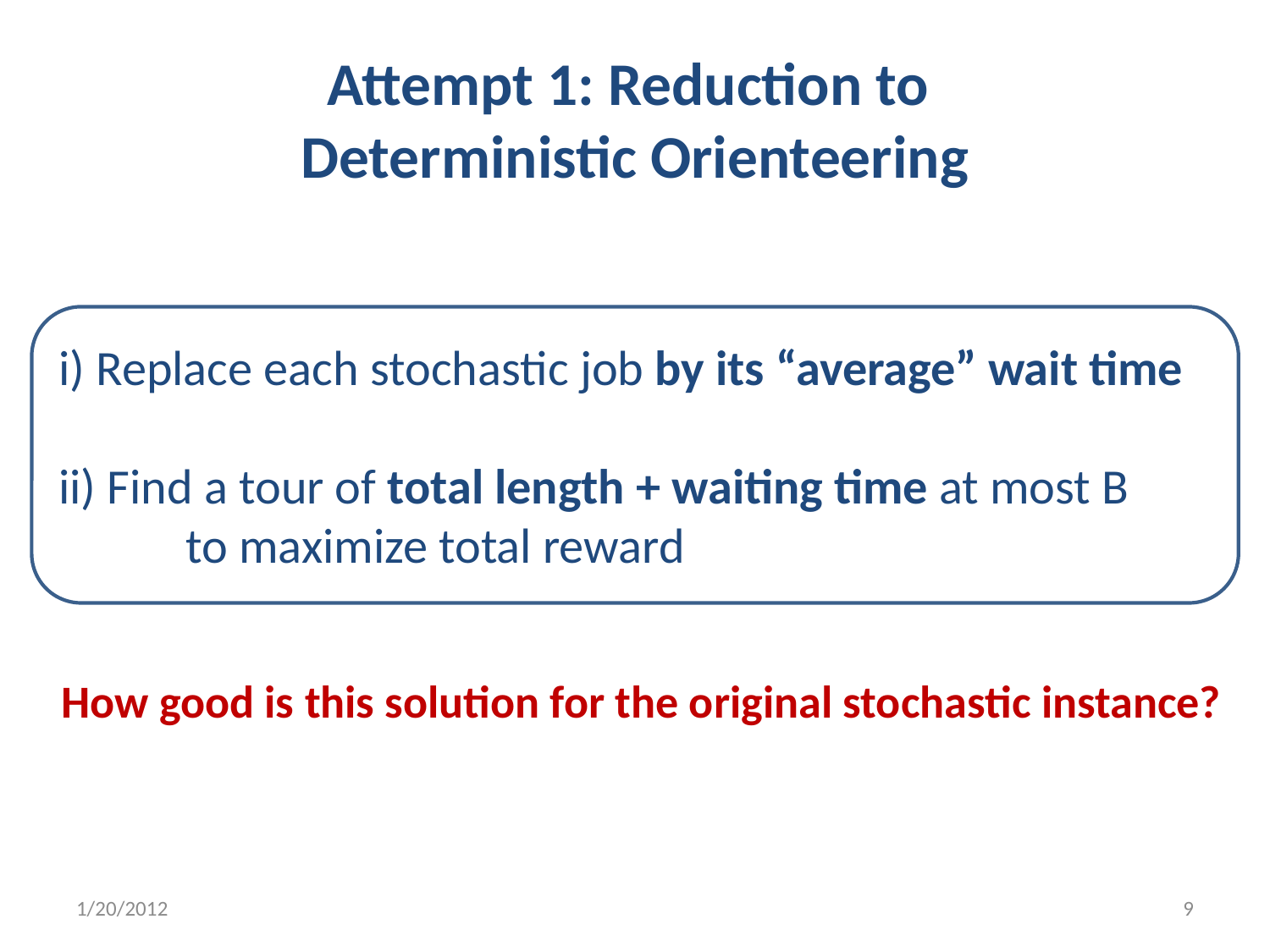

# Attempt 1: Reduction to Deterministic Orienteering

i) Replace each stochastic job by its “average” wait time

ii) Find a tour of total length + waiting time at most B
	to maximize total reward
How good is this solution for the original stochastic instance?
1/20/2012
9